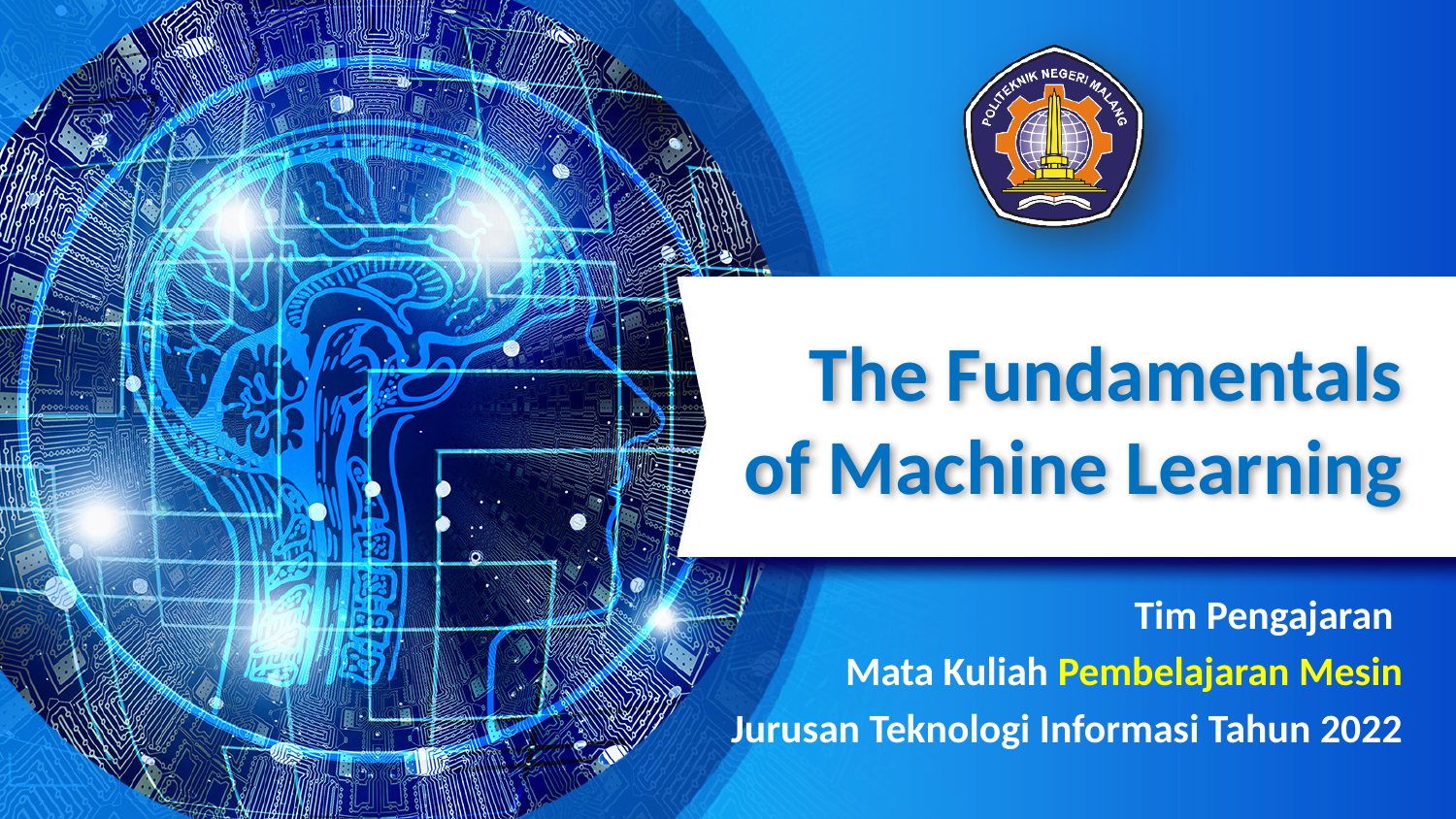

# The Fundamentals of Machine Learning
Tim Pengajaran
Mata Kuliah Pembelajaran Mesin
Jurusan Teknologi Informasi Tahun 2022